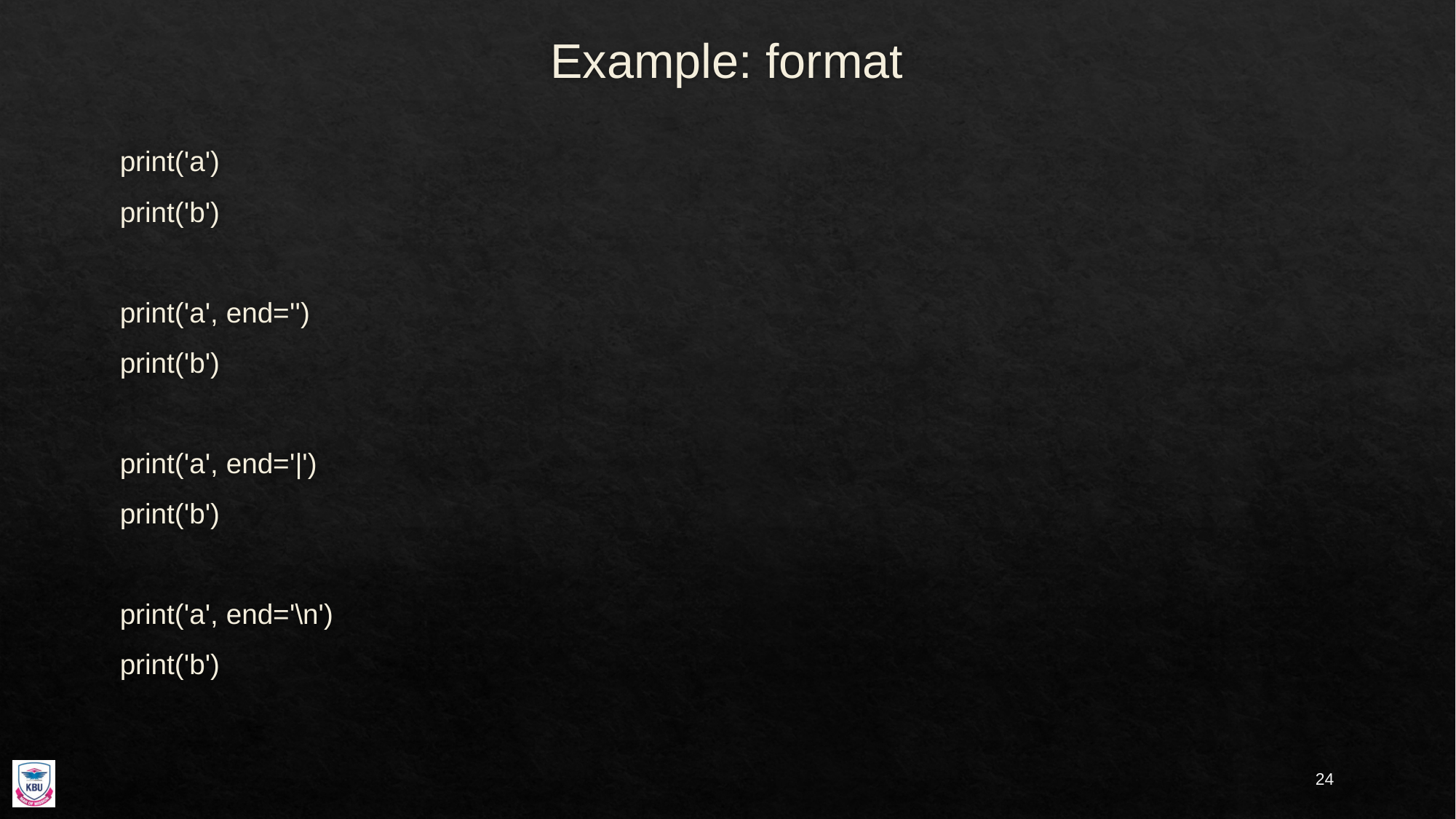

# Example: format
print('a')
print('b')

print('a', end='')
print('b')

print('a', end='|')
print('b')

print('a', end='\n')
print('b')
24